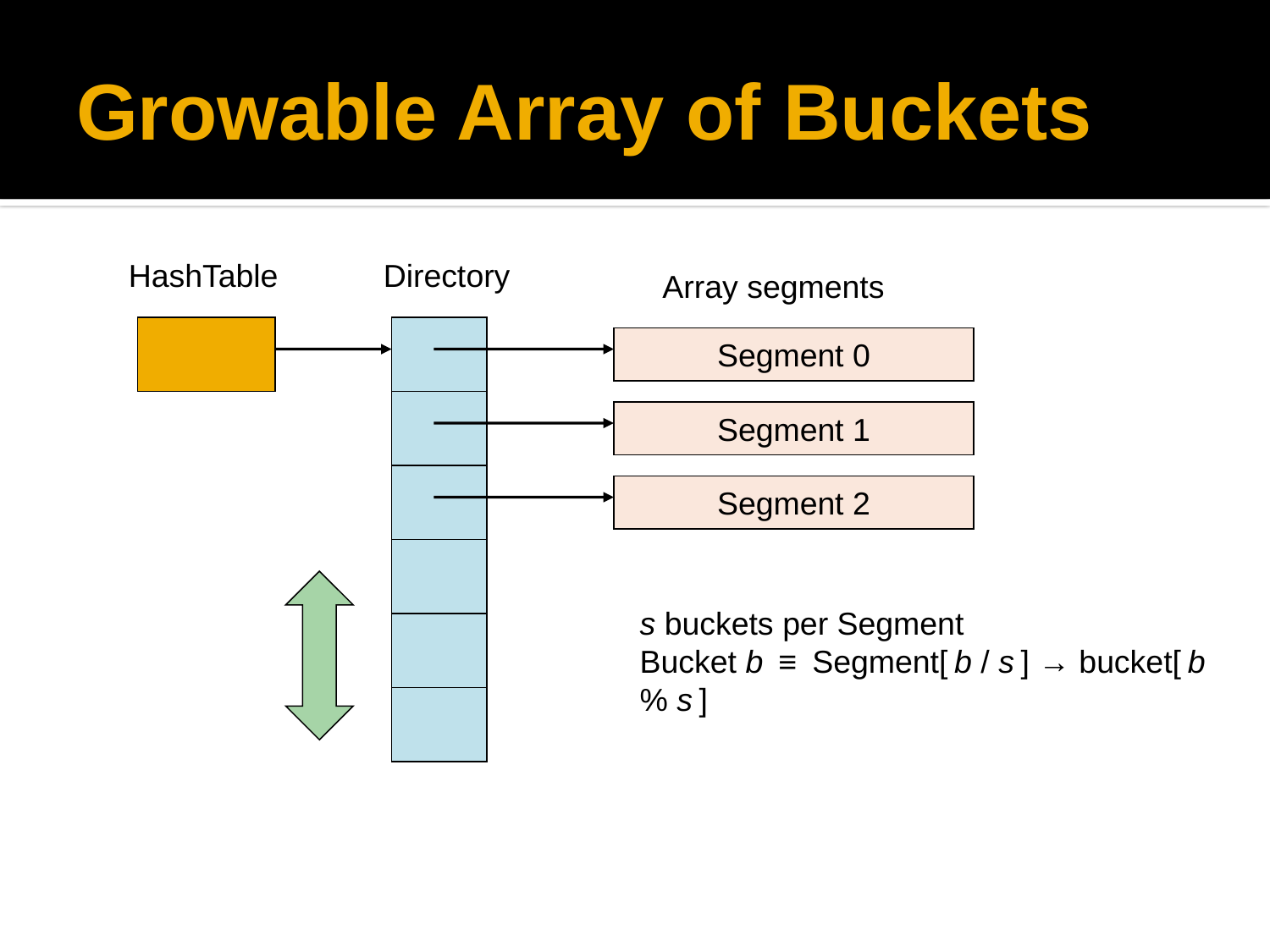

# Growable Array of Buckets
Directory
HashTable
Array segments

Segment 0

Segment 1

Segment 2

s buckets per Segment
Bucket b  ≡  Segment[ b / s ] → bucket[ b % s ]